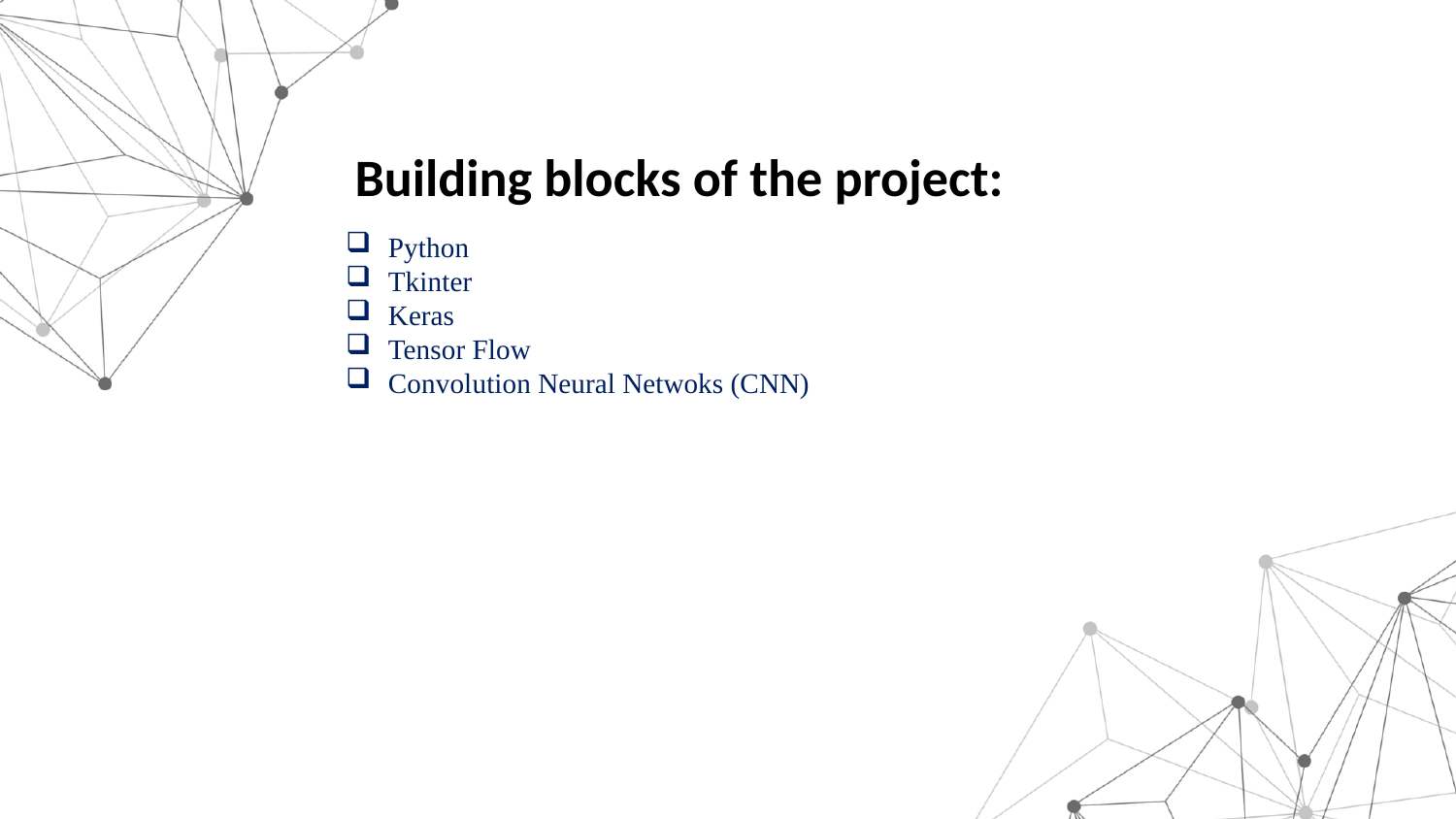

Building blocks of the project:
Python
Tkinter
Keras
Tensor Flow
Convolution Neural Netwoks (CNN)